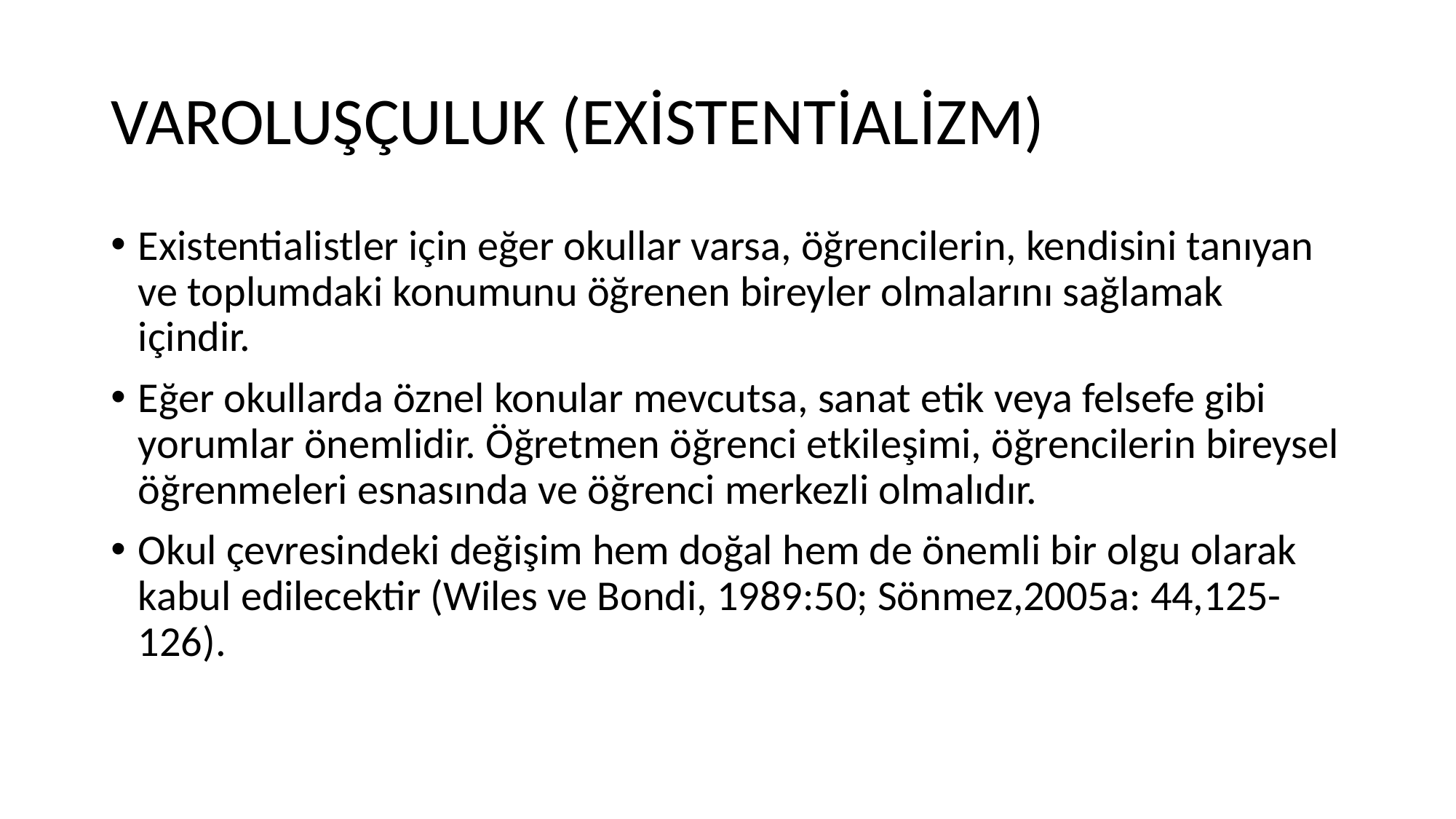

# VAROLUŞÇULUK (EXİSTENTİALİZM)
Existentialistler için eğer okullar varsa, öğrencilerin, kendisini tanıyan ve toplumdaki konumunu öğrenen bireyler olmalarını sağlamak içindir.
Eğer okullarda öznel konular mevcutsa, sanat etik veya felsefe gibi yorumlar önemlidir. Öğretmen öğrenci etkileşimi, öğrencilerin bireysel öğrenmeleri esnasında ve öğrenci merkezli olmalıdır.
Okul çevresindeki değişim hem doğal hem de önemli bir olgu olarak kabul edilecektir (Wiles ve Bondi, 1989:50; Sönmez,2005a: 44,125-126).